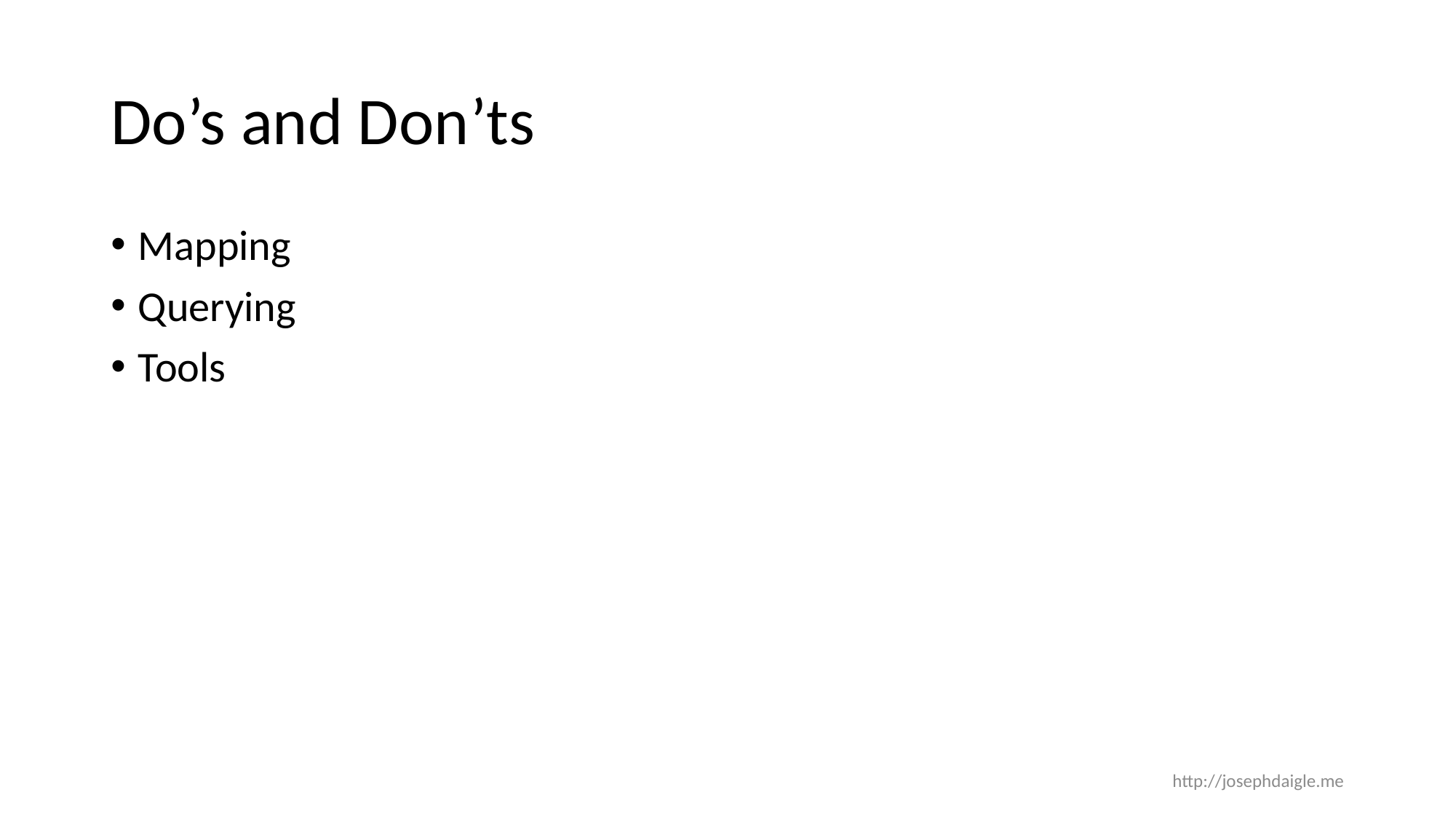

# Do’s and Don’ts
Mapping
Querying
Tools
http://josephdaigle.me